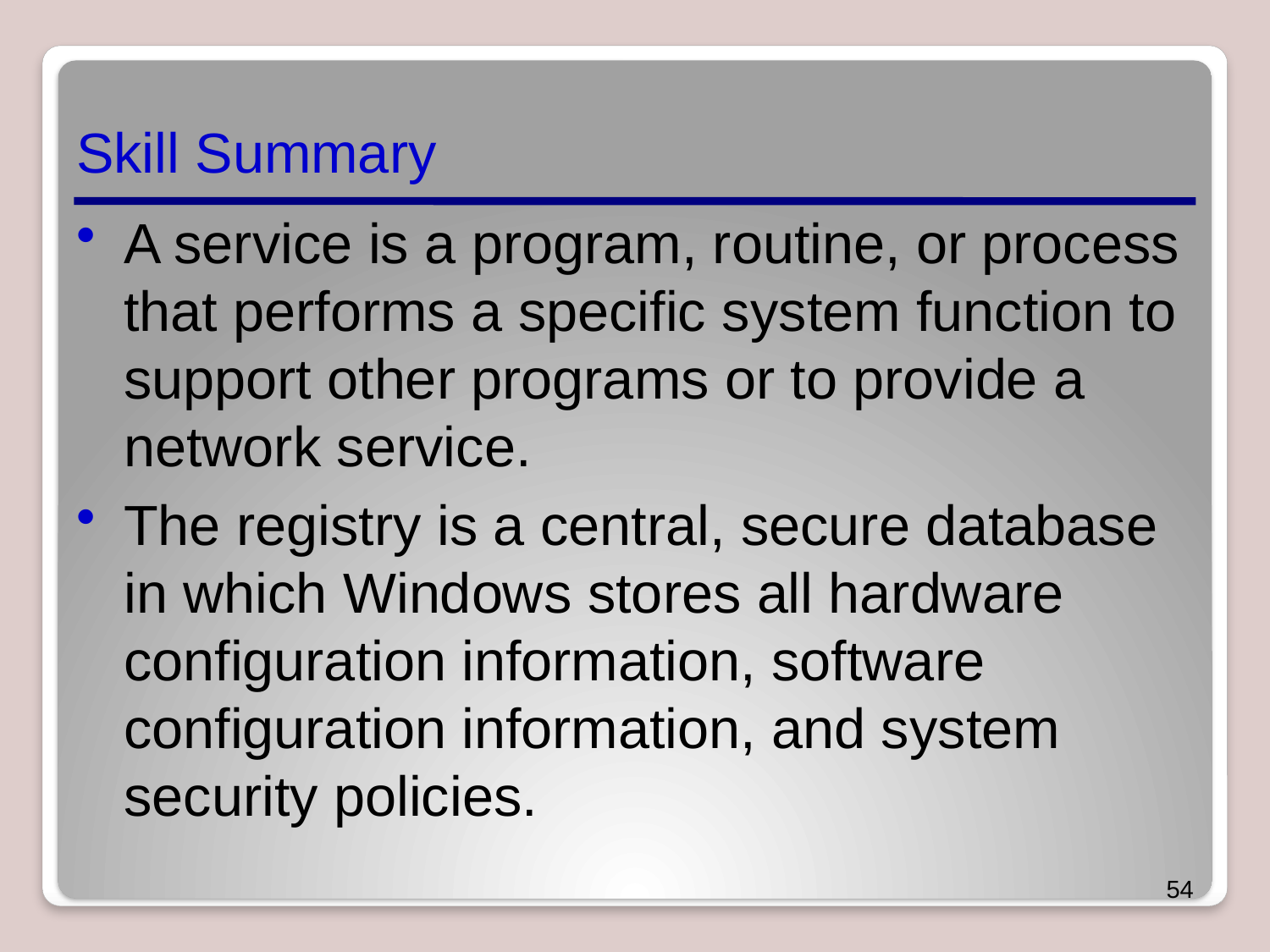

# Skill Summary
A service is a program, routine, or process that performs a specific system function to support other programs or to provide a network service.
The registry is a central, secure database in which Windows stores all hardware configuration information, software configuration information, and system security policies.

54